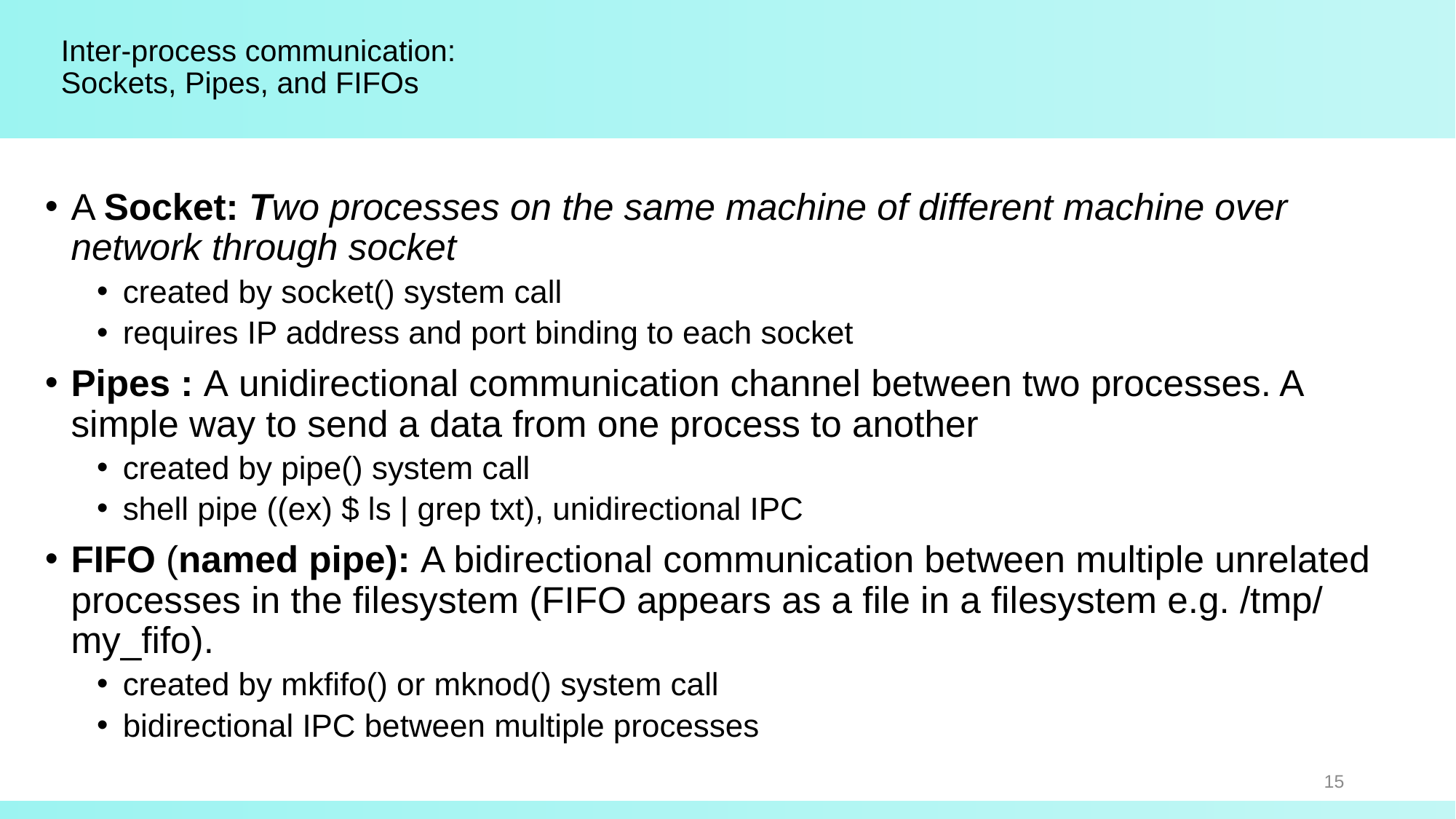

# Inter-process communication: Sockets, Pipes, and FIFOs
A Socket: Two processes on the same machine of different machine over network through socket
created by socket() system call
requires IP address and port binding to each socket
Pipes : A unidirectional communication channel between two processes. A simple way to send a data from one process to another
created by pipe() system call
shell pipe ((ex) $ ls | grep txt), unidirectional IPC
FIFO (named pipe): A bidirectional communication between multiple unrelated processes in the filesystem (FIFO appears as a file in a filesystem e.g. /tmp/my_fifo).
created by mkfifo() or mknod() system call
bidirectional IPC between multiple processes
15